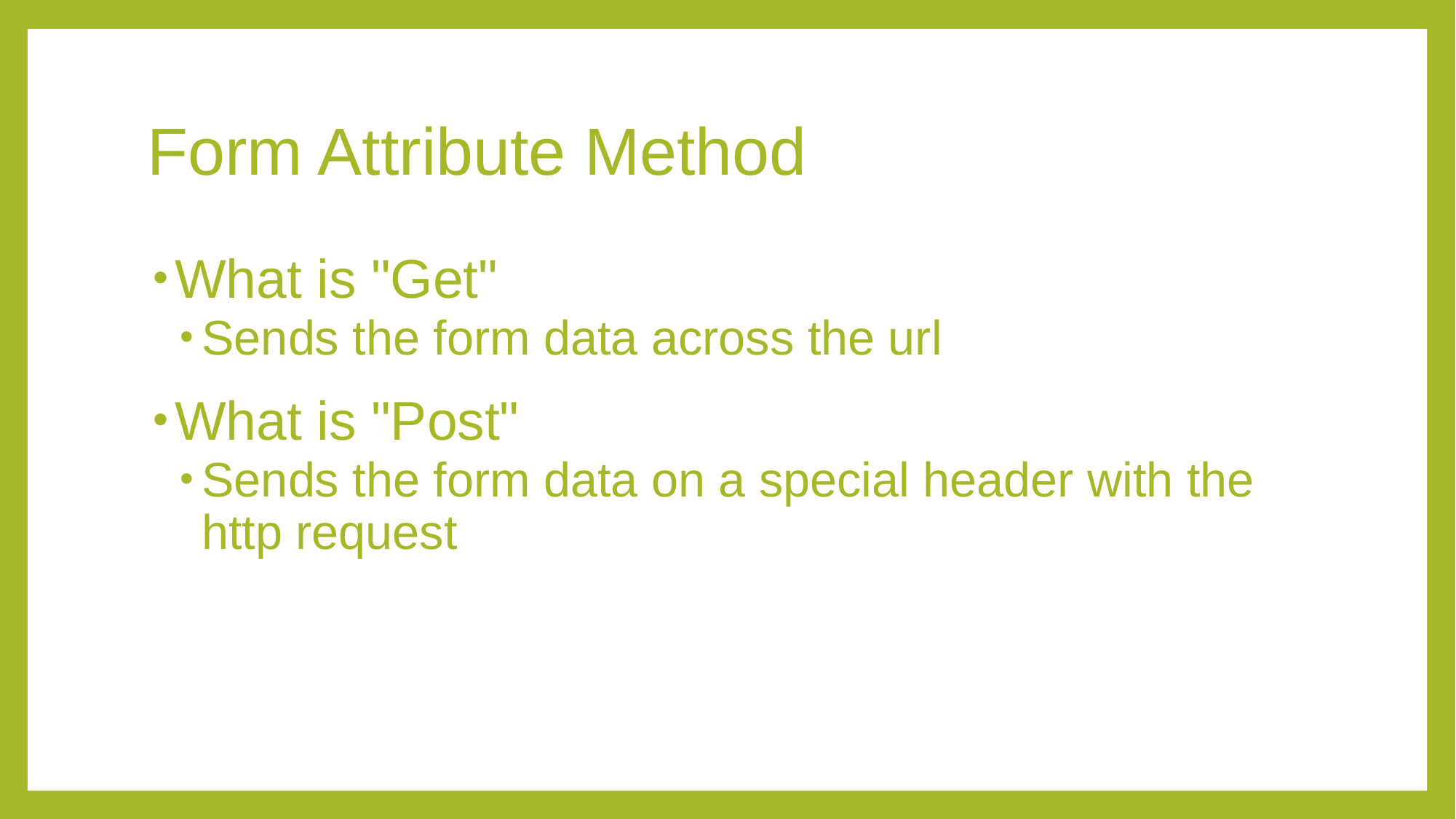

# Form Attribute Method
What is "Get"
Sends the form data across the url
What is "Post"
Sends the form data on a special header with the http request